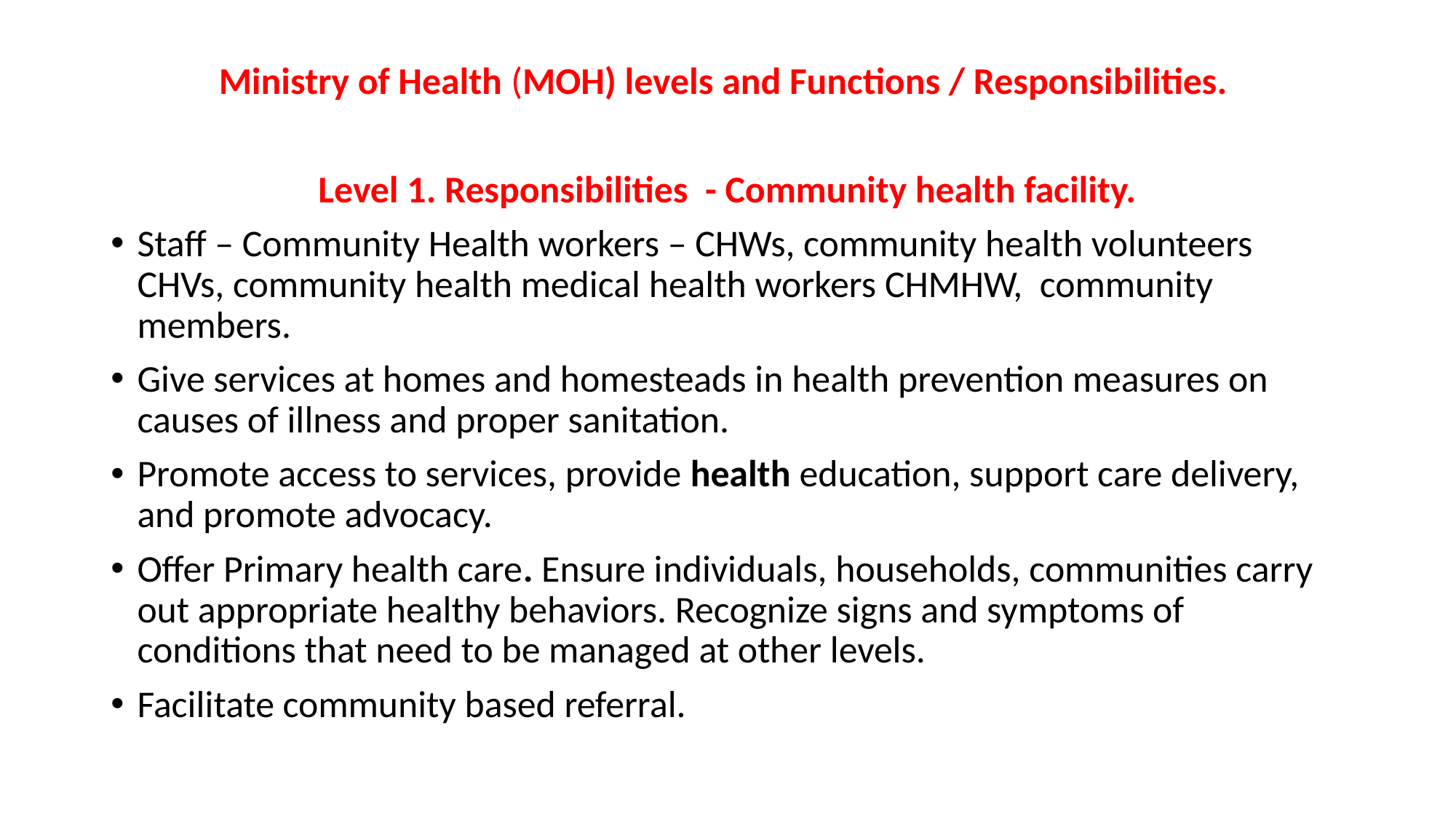

Ministry of Health (MOH) levels and Functions / Responsibilities.

Level 1. Responsibilities  - Community health facility.
Staff – Community Health workers – CHWs, community health volunteers CHVs, community health medical health workers CHMHW,  community members.
Give services at homes and homesteads in health prevention measures on causes of illness and proper sanitation.
Promote access to services, provide health education, support care delivery, and promote advocacy.
Offer Primary health care. Ensure individuals, households, communities carry out appropriate healthy behaviors. Recognize signs and symptoms of conditions that need to be managed at other levels.
Facilitate community based referral.